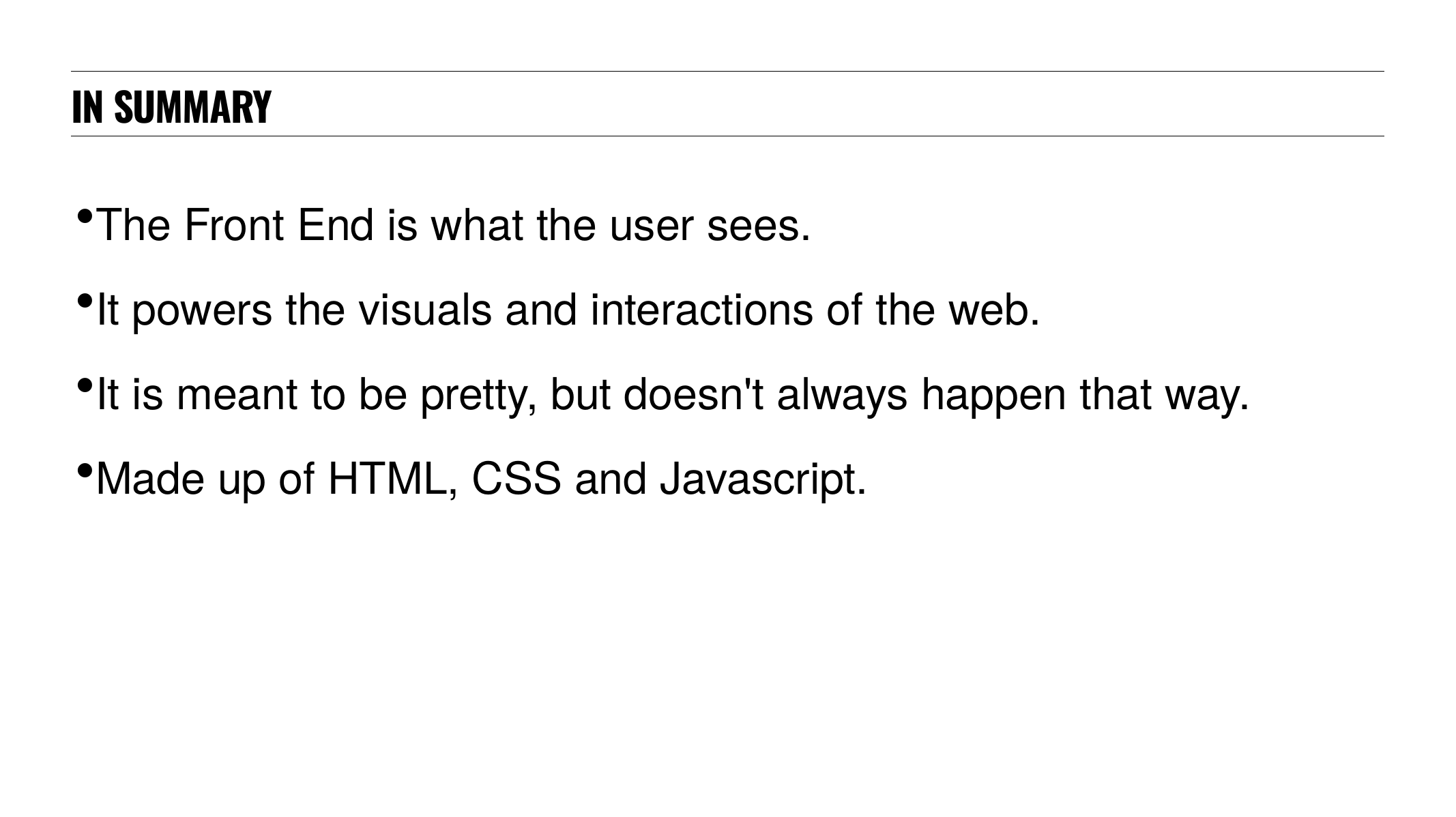

In Summary
The Front End is what the user sees.
It powers the visuals and interactions of the web.
It is meant to be pretty, but doesn't always happen that way.
Made up of HTML, CSS and Javascript.